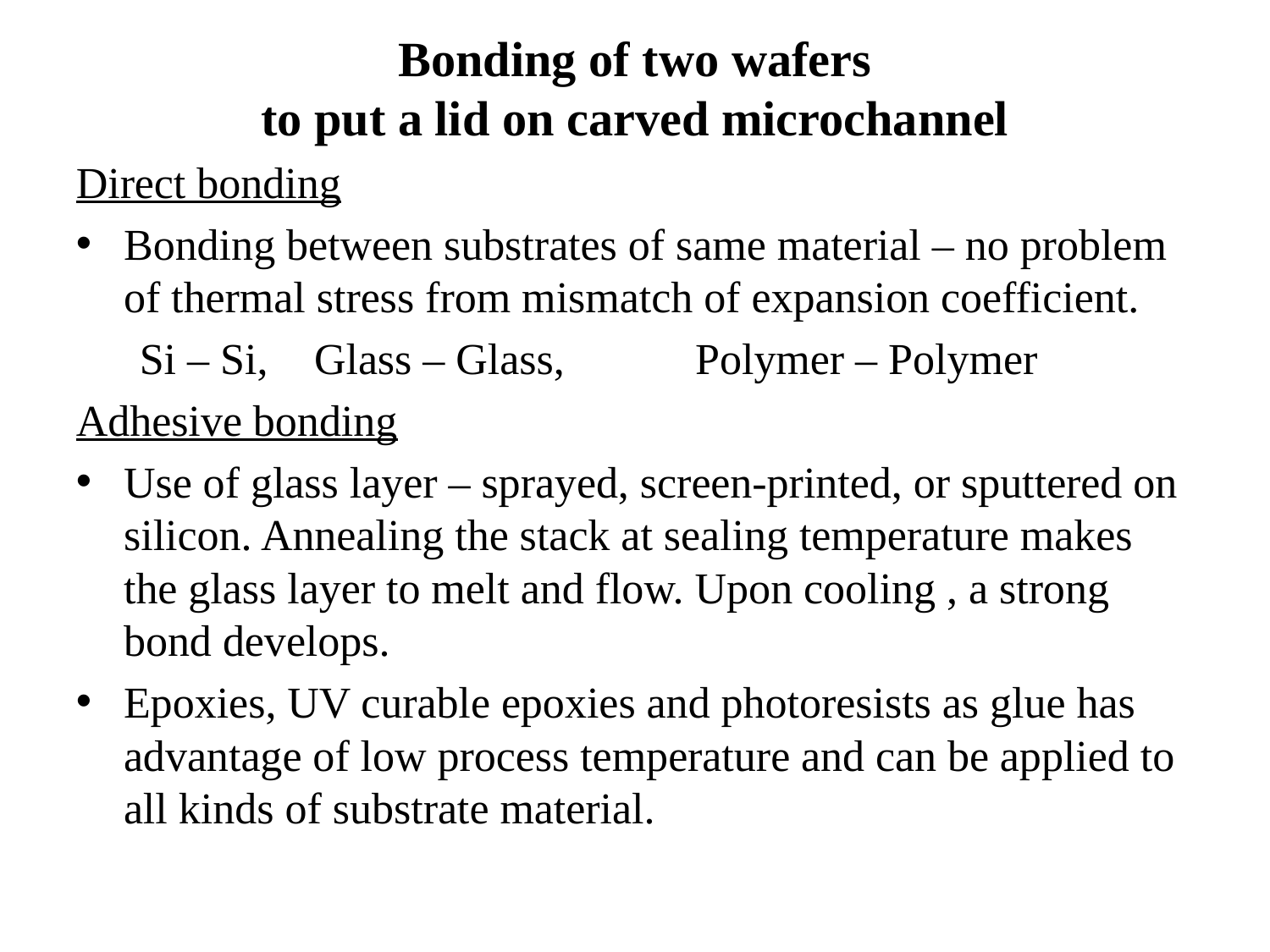

Bonding of two wafers
to put a lid on carved microchannel
Direct bonding
Bonding between substrates of same material – no problem of thermal stress from mismatch of expansion coefficient.
Si – Si, 	Glass – Glass, 	Polymer – Polymer
Adhesive bonding
Use of glass layer – sprayed, screen-printed, or sputtered on silicon. Annealing the stack at sealing temperature makes the glass layer to melt and flow. Upon cooling , a strong bond develops.
Epoxies, UV curable epoxies and photoresists as glue has advantage of low process temperature and can be applied to all kinds of substrate material.